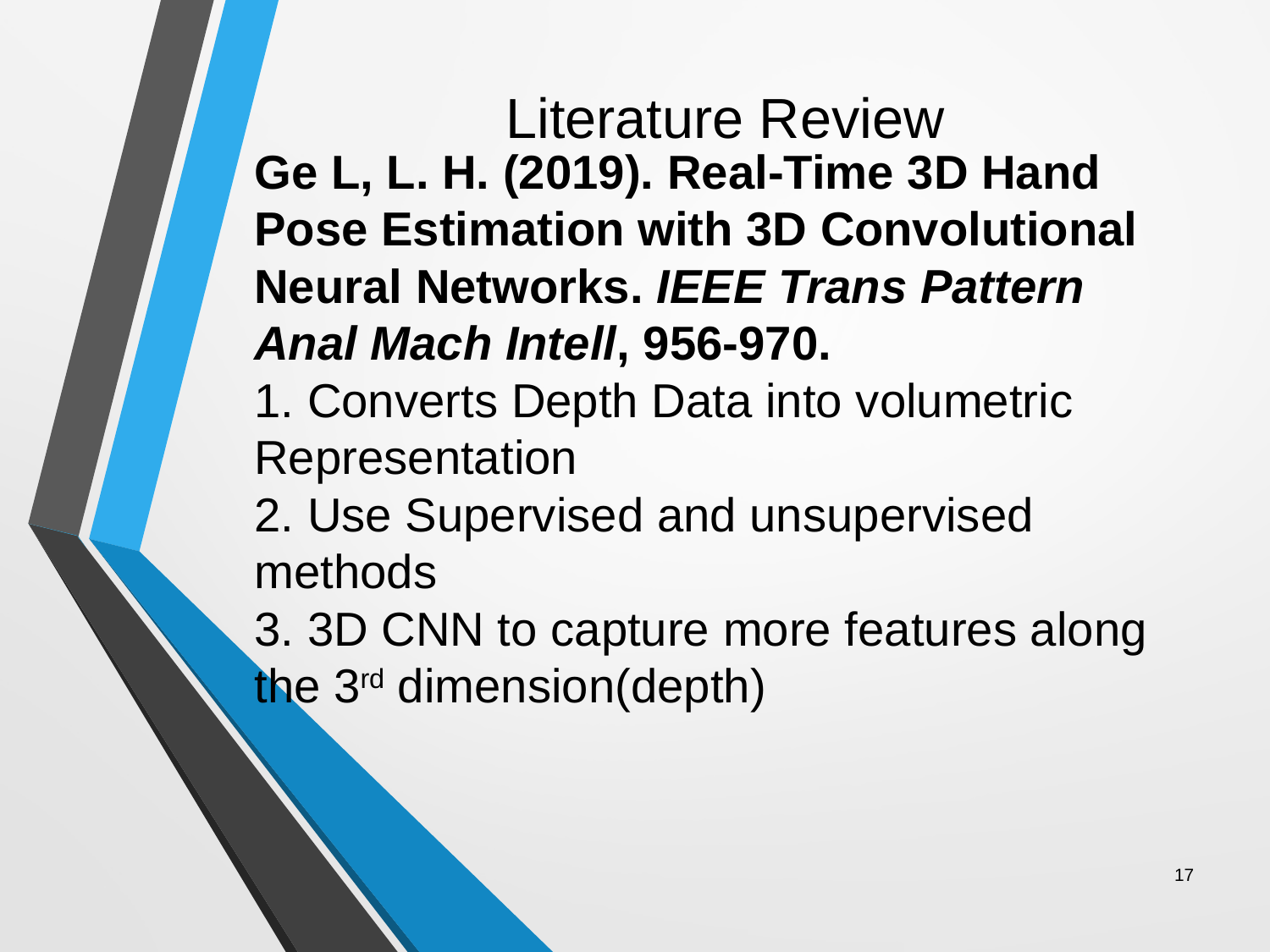

Literature Review
# Ge L, L. H. (2019). Real-Time 3D Hand Pose Estimation with 3D Convolutional Neural Networks. IEEE Trans Pattern Anal Mach Intell, 956-970. 1. Converts Depth Data into volumetric  Representation 2. Use Supervised and unsupervised methods 3. 3D CNN to capture more features along the 3rd dimension(depth)
17